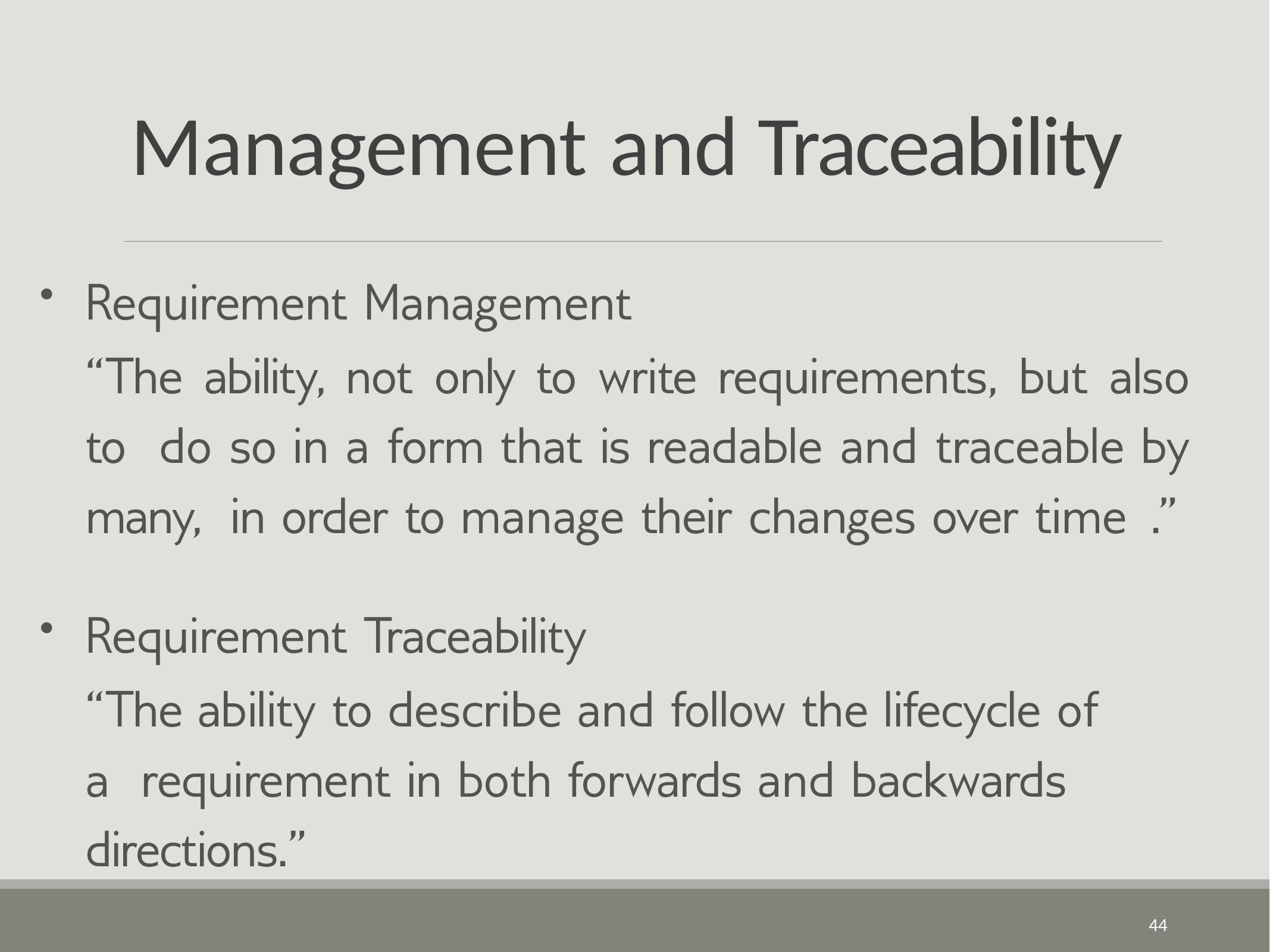

# Management	and Traceability
Requirement Management
“The ability, not only to write requirements, but also to  do so in a form that is readable and traceable by many,  in order to manage their changes over time .”

Requirement Traceability
“The ability to describe and follow the lifecycle of a  requirement in both forwards and backwards  directions.”
44